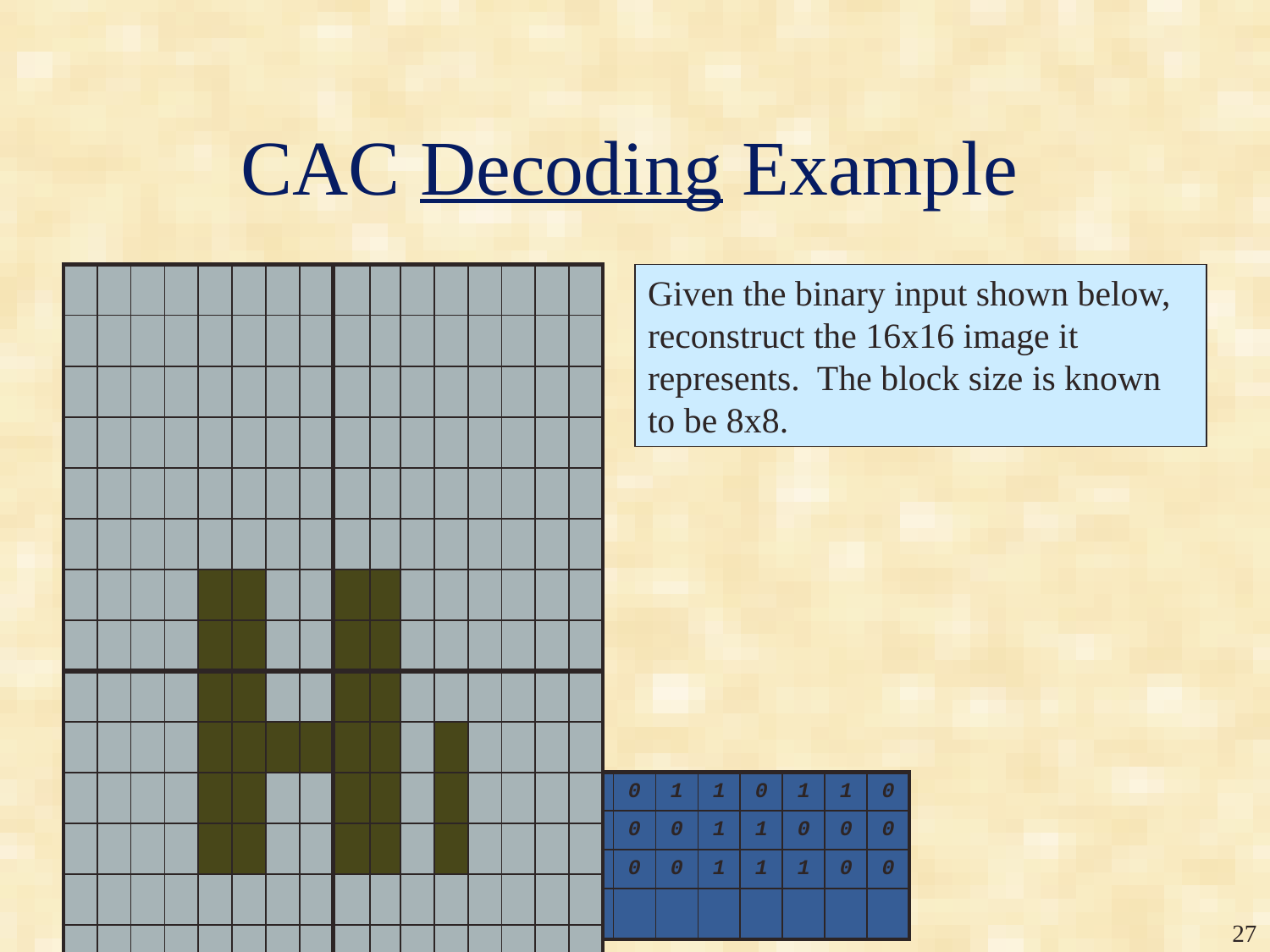

# CAC Decoding Example
|  |  |  |  |  |  |  |  |  |  |  |  |  |  |  |  |
| --- | --- | --- | --- | --- | --- | --- | --- | --- | --- | --- | --- | --- | --- | --- | --- |
|  |  |  |  |  |  |  |  |  |  |  |  |  |  |  |  |
|  |  |  |  |  |  |  |  |  |  |  |  |  |  |  |  |
|  |  |  |  |  |  |  |  |  |  |  |  |  |  |  |  |
|  |  |  |  |  |  |  |  |  |  |  |  |  |  |  |  |
|  |  |  |  |  |  |  |  |  |  |  |  |  |  |  |  |
|  |  |  |  |  |  |  |  |  |  |  |  |  |  |  |  |
|  |  |  |  |  |  |  |  |  |  |  |  |  |  |  |  |
|  |  |  |  |  |  |  |  |  |  |  |  |  |  |  |  |
|  |  |  |  |  |  |  |  |  |  |  |  |  |  |  |  |
|  |  |  |  |  |  |  |  |  |  |  |  |  |  |  |  |
|  |  |  |  |  |  |  |  |  |  |  |  |  |  |  |  |
|  |  |  |  |  |  |  |  |  |  |  |  |  |  |  |  |
|  |  |  |  |  |  |  |  |  |  |  |  |  |  |  |  |
|  |  |  |  |  |  |  |  |  |  |  |  |  |  |  |  |
|  |  |  |  |  |  |  |  |  |  |  |  |  |  |  |  |
Given the binary input shown below, reconstruct the 16x16 image it represents.  The block size is known to be 8x8.
| 0 | 1 | 1 | 1 | 0 | 1 | 1 | 0 | 0 | 0 | 0 | 0 | 1 | 0 | 1 | 1 | 0 | 1 | 1 | 0 |
| --- | --- | --- | --- | --- | --- | --- | --- | --- | --- | --- | --- | --- | --- | --- | --- | --- | --- | --- | --- |
| 0 | 0 | 0 | 0 | 1 | 1 | 0 | 1 | 0 | 0 | 0 | 0 | 0 | 0 | 0 | 1 | 1 | 0 | 0 | 0 |
| 0 | 0 | 0 | 0 | 1 | 1 | 1 | 0 | 0 | 0 | 0 | 0 | 0 | 0 | 0 | 1 | 1 | 1 | 0 | 0 |
| 0 | 0 | 0 | 0 | 0 | 0 | 1 | 0 | 1 | 0 | 1 | 1 | 1 |  |  |  |  |  |  |  |
27